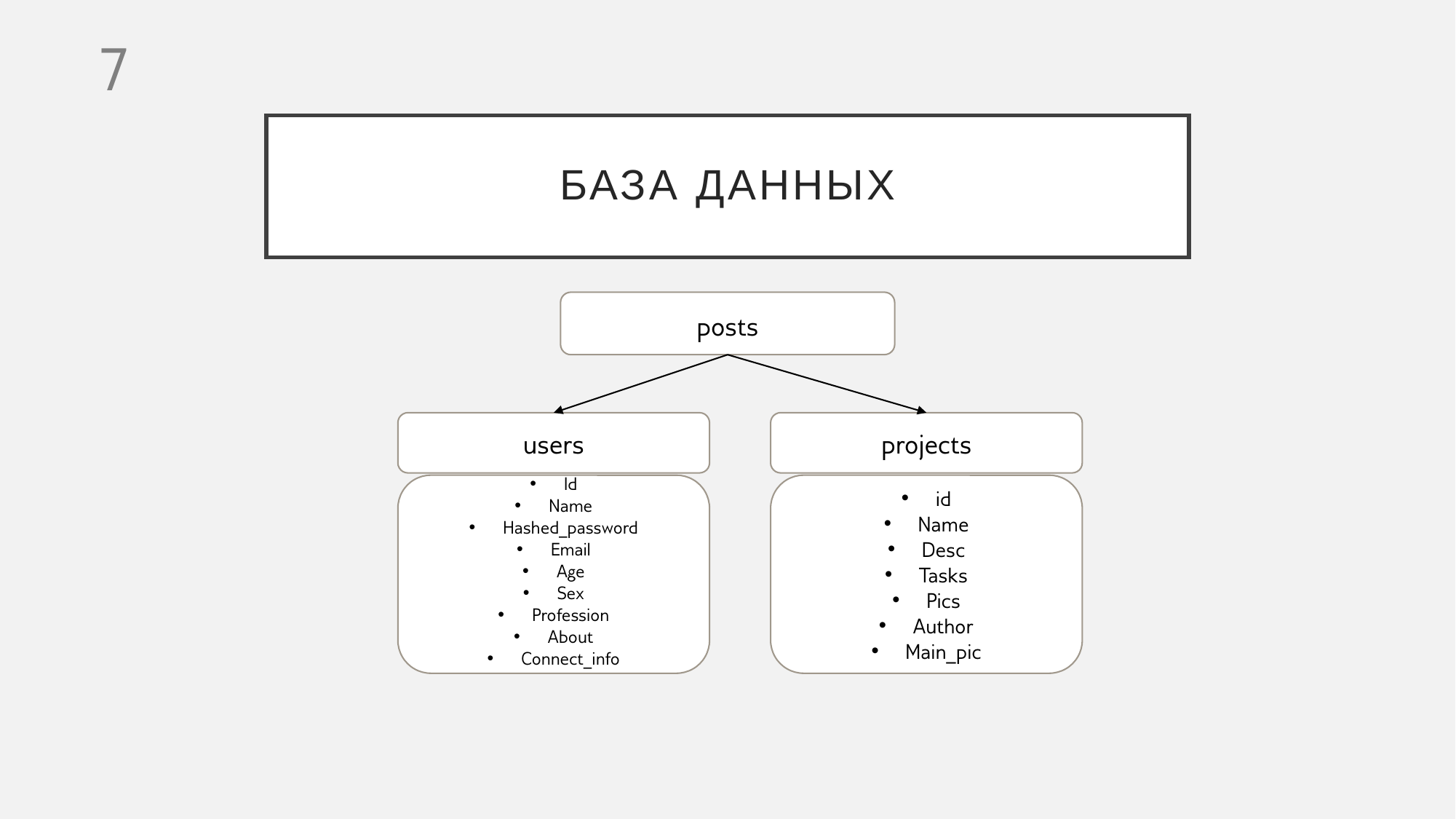

7
# База данных

posts
users
projects

Id
Name
Hashed_password
Email
Age
Sex
Profession
About
Connect_info

id
Name
Desc
Tasks
Pics
Author
Main_pic